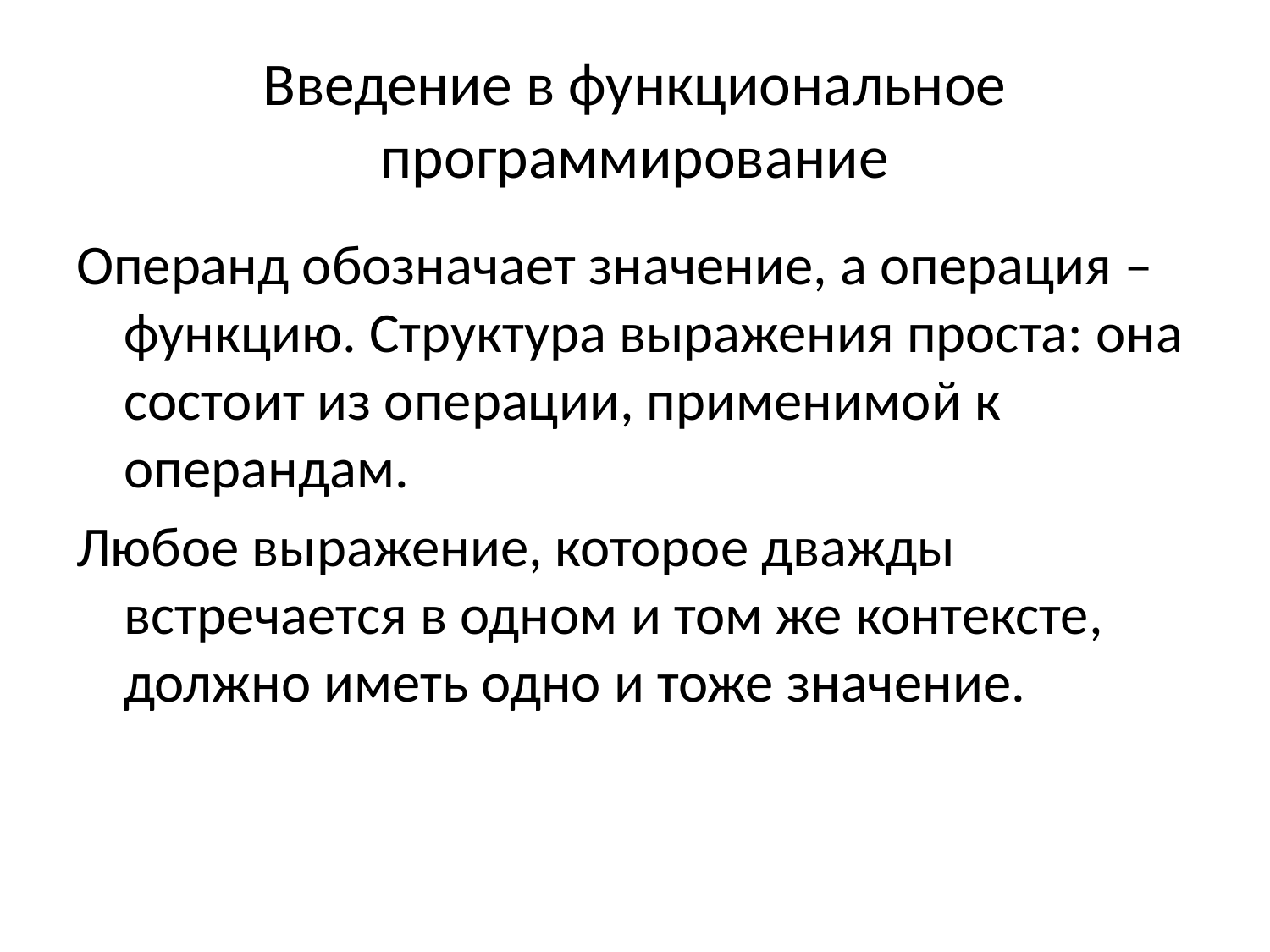

# Введение в функциональное программирование
Операнд обозначает значение, а операция – функцию. Структура выражения проста: она состоит из операции, применимой к операндам.
Любое выражение, которое дважды встречается в одном и том же контексте, должно иметь одно и тоже значение.